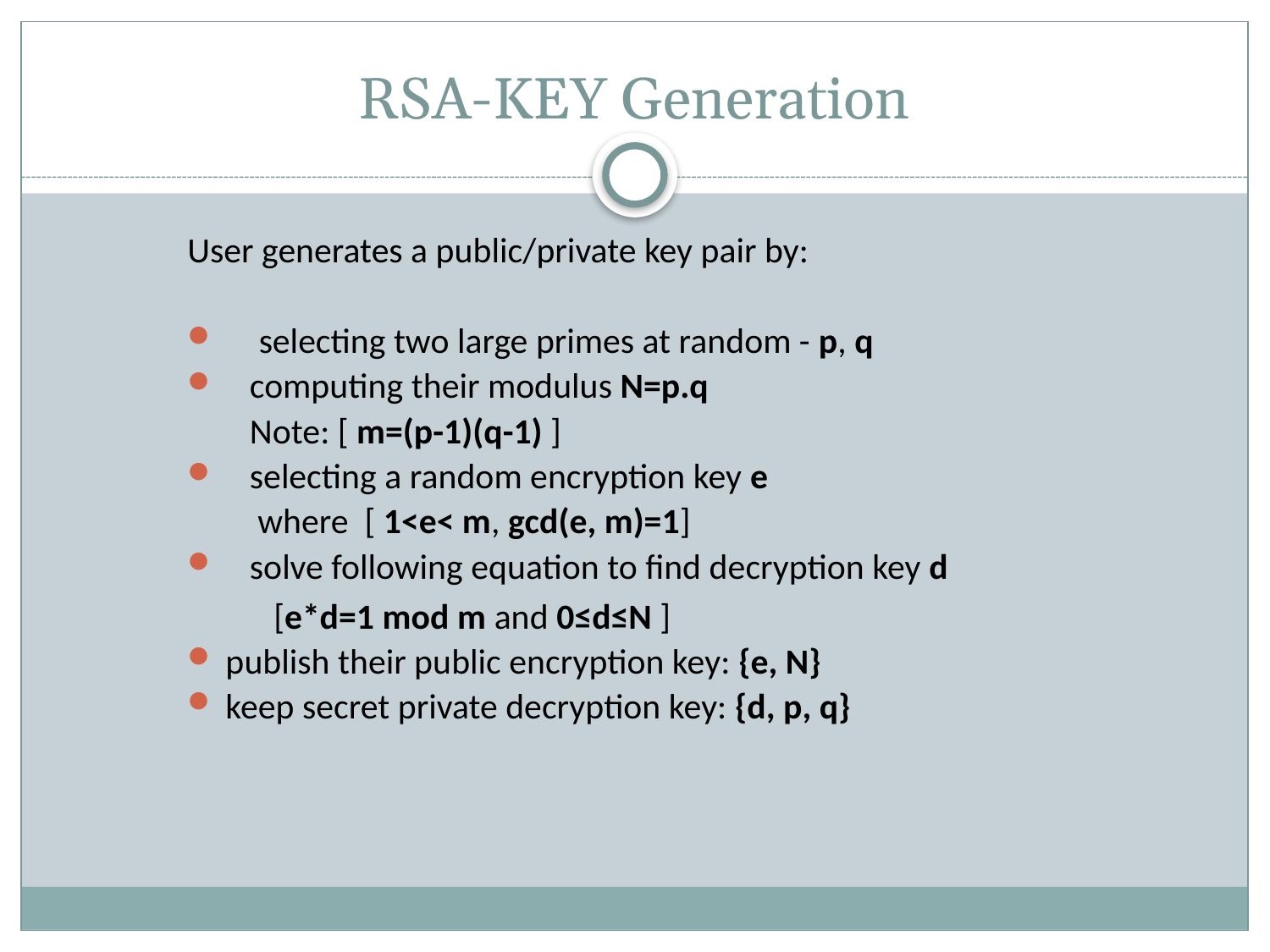

# RSA-KEY Generation
User generates a public/private key pair by:

selecting two large primes at random - p, q
   computing their modulus N=p.q
   Note: [ m=(p-1)(q-1) ]
   selecting a random encryption key e
    where  [ 1<e< m, gcd(e, m)=1]
   solve following equation to find decryption key d
      [e*d=1 mod m and 0≤d≤N ]
publish their public encryption key: {e, N}
keep secret private decryption key: {d, p, q}